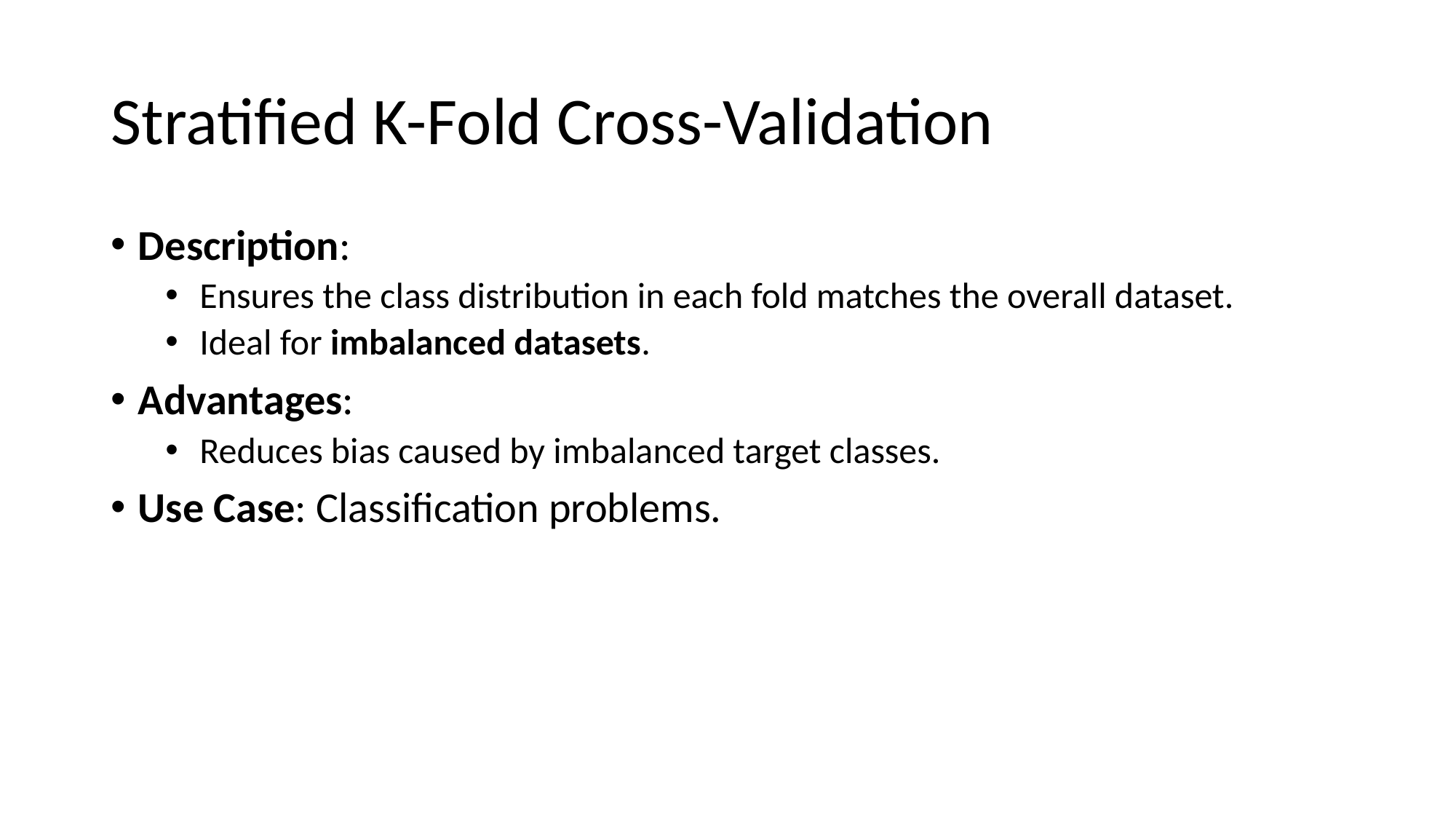

# Stratified K-Fold Cross-Validation
Description:
Ensures the class distribution in each fold matches the overall dataset.
Ideal for imbalanced datasets.
Advantages:
Reduces bias caused by imbalanced target classes.
Use Case: Classification problems.